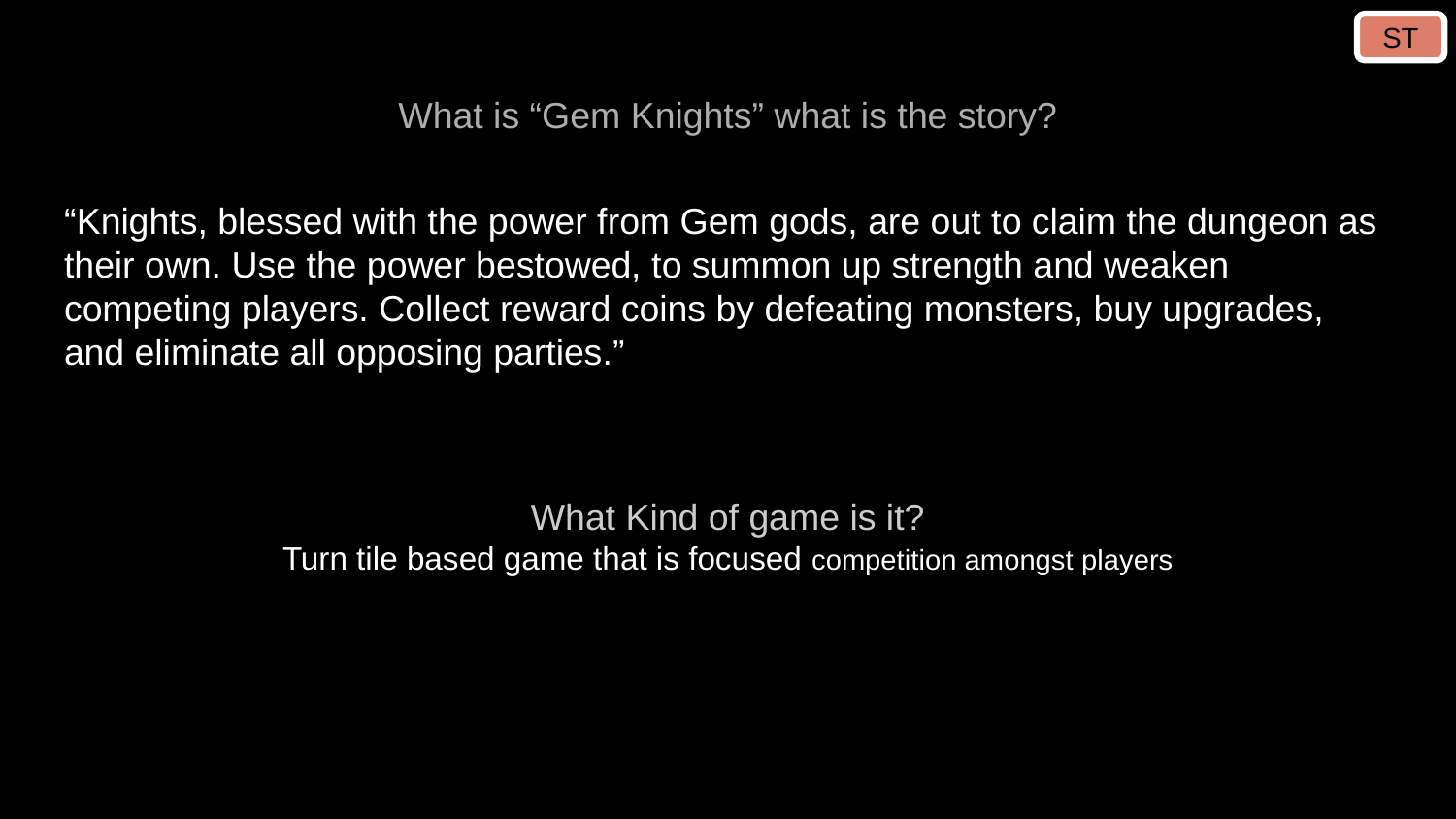

ST
# What is “Gem Knights” what is the story?
“Knights, blessed with the power from Gem gods, are out to claim the dungeon as their own. Use the power bestowed, to summon up strength and weaken competing players. Collect reward coins by defeating monsters, buy upgrades, and eliminate all opposing parties.”

What Kind of game is it?
Turn tile based game that is focused competition amongst players